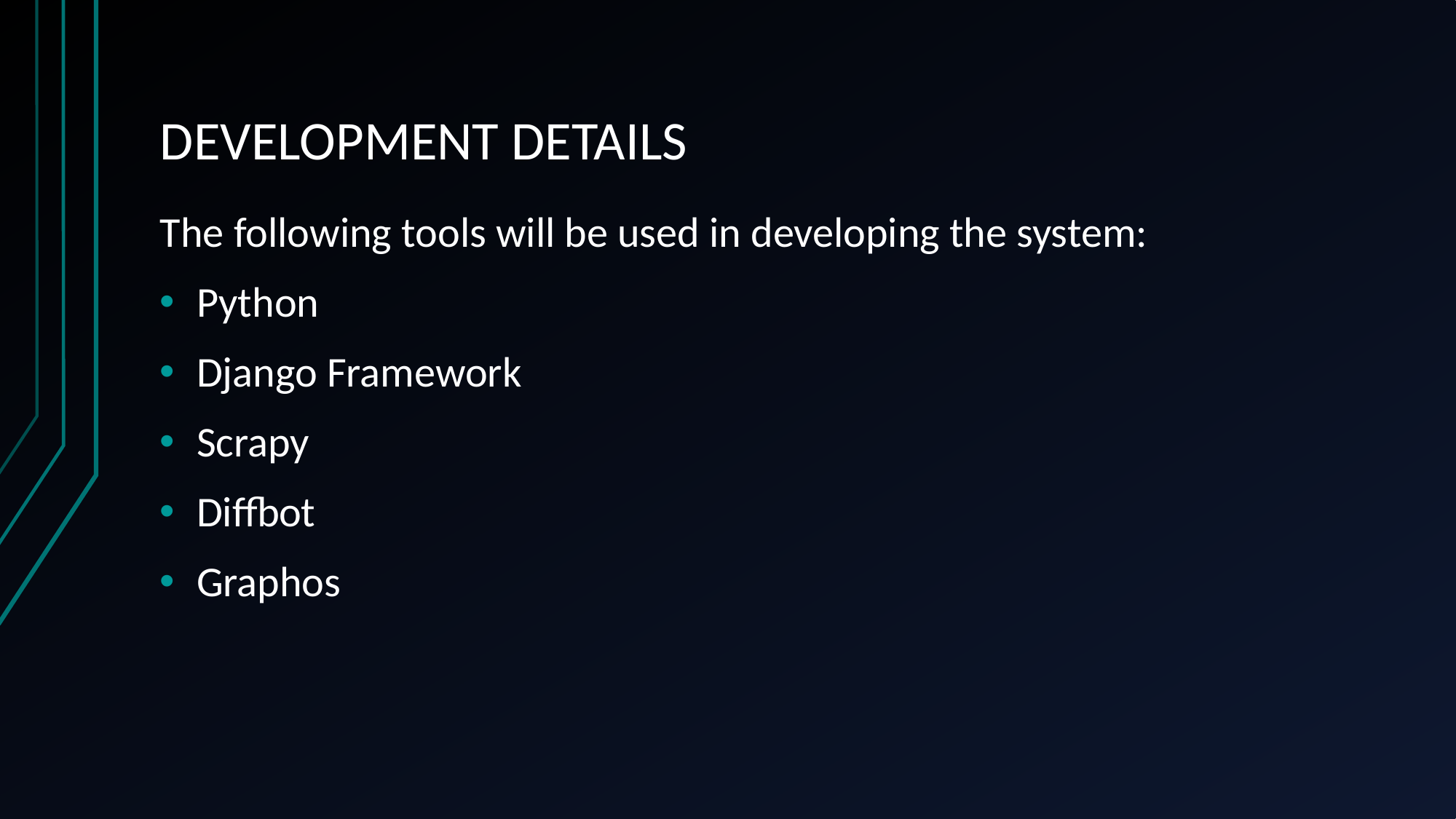

# DEVELOPMENT DETAILS
The following tools will be used in developing the system:
Python
Django Framework
Scrapy
Diffbot
Graphos